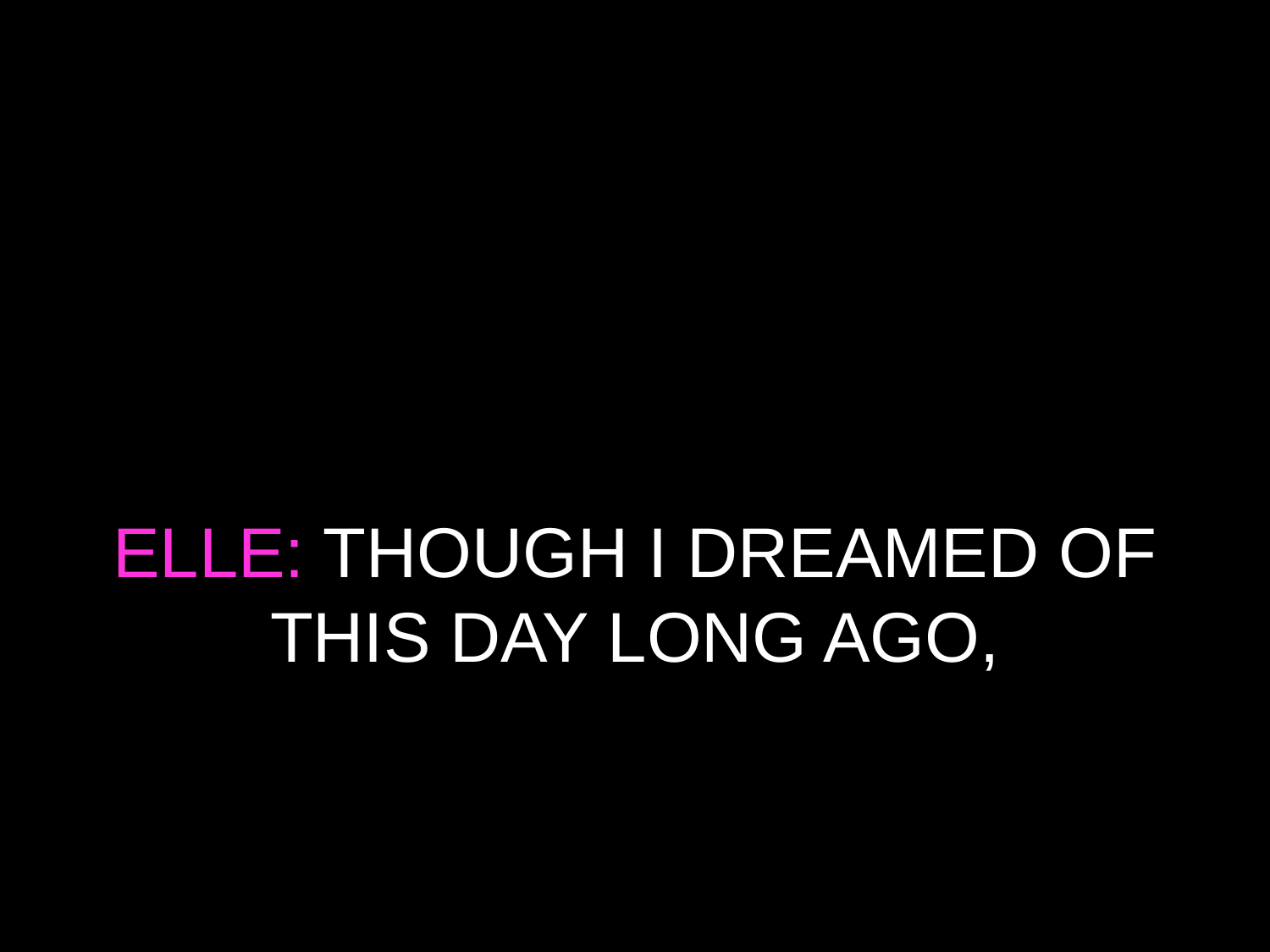

# ELLE: THOUGH I DREAMED OF THIS DAY LONG AGO,